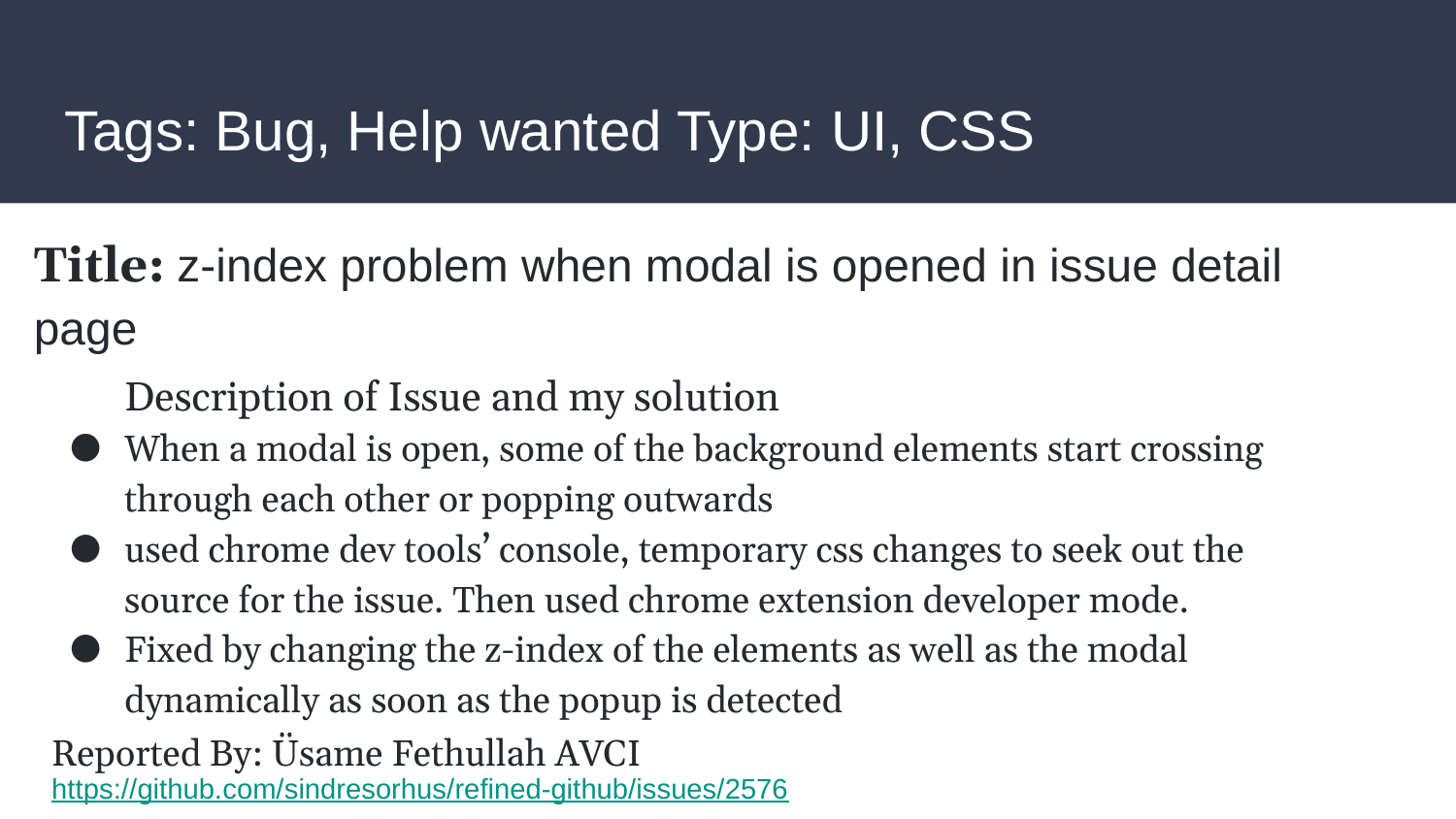

# Tags: Bug, Help wanted Type: UI, CSS

Title: z-index problem when modal is opened in issue detail page

Description of Issue and my solution
When a modal is open, some of the background elements start crossing through each other or popping outwards
used chrome dev tools’ console, temporary css changes to seek out the source for the issue. Then used chrome extension developer mode.
Fixed by changing the z-index of the elements as well as the modal dynamically as soon as the popup is detected
Reported By: Üsame Fethullah AVCI
https://github.com/sindresorhus/refined-github/issues/2576